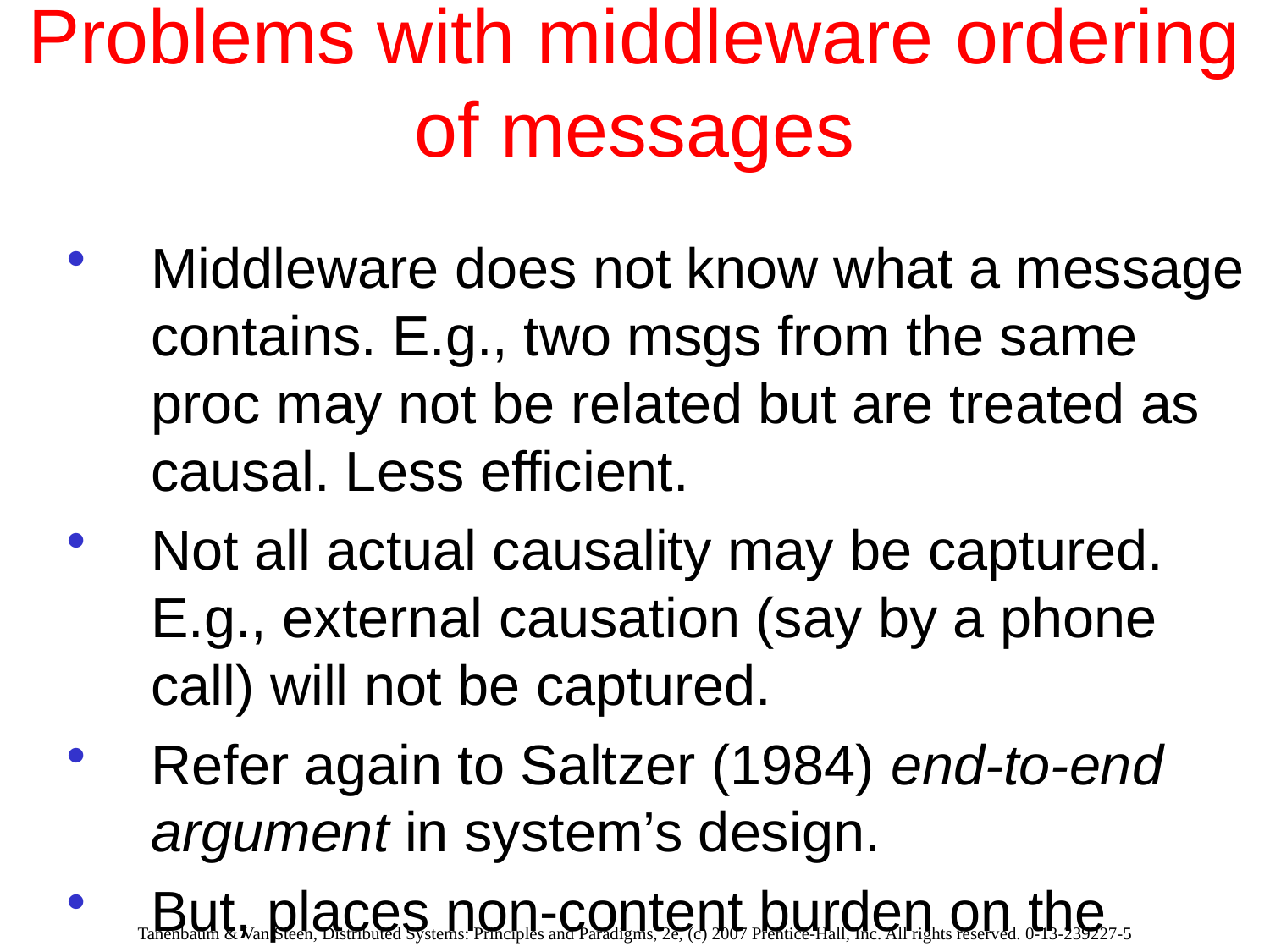

# Problems with middleware ordering of messages
Middleware does not know what a message contains. E.g., two msgs from the same proc may not be related but are treated as causal. Less efficient.
Not all actual causality may be captured. E.g., external causation (say by a phone call) will not be captured.
Refer again to Saltzer (1984) end-to-end argument in system’s design.
But, places non-content burden on the developer, which we like to avoid.
Tanenbaum & Van Steen, Distributed Systems: Principles and Paradigms, 2e, (c) 2007 Prentice-Hall, Inc. All rights reserved. 0-13-239227-5